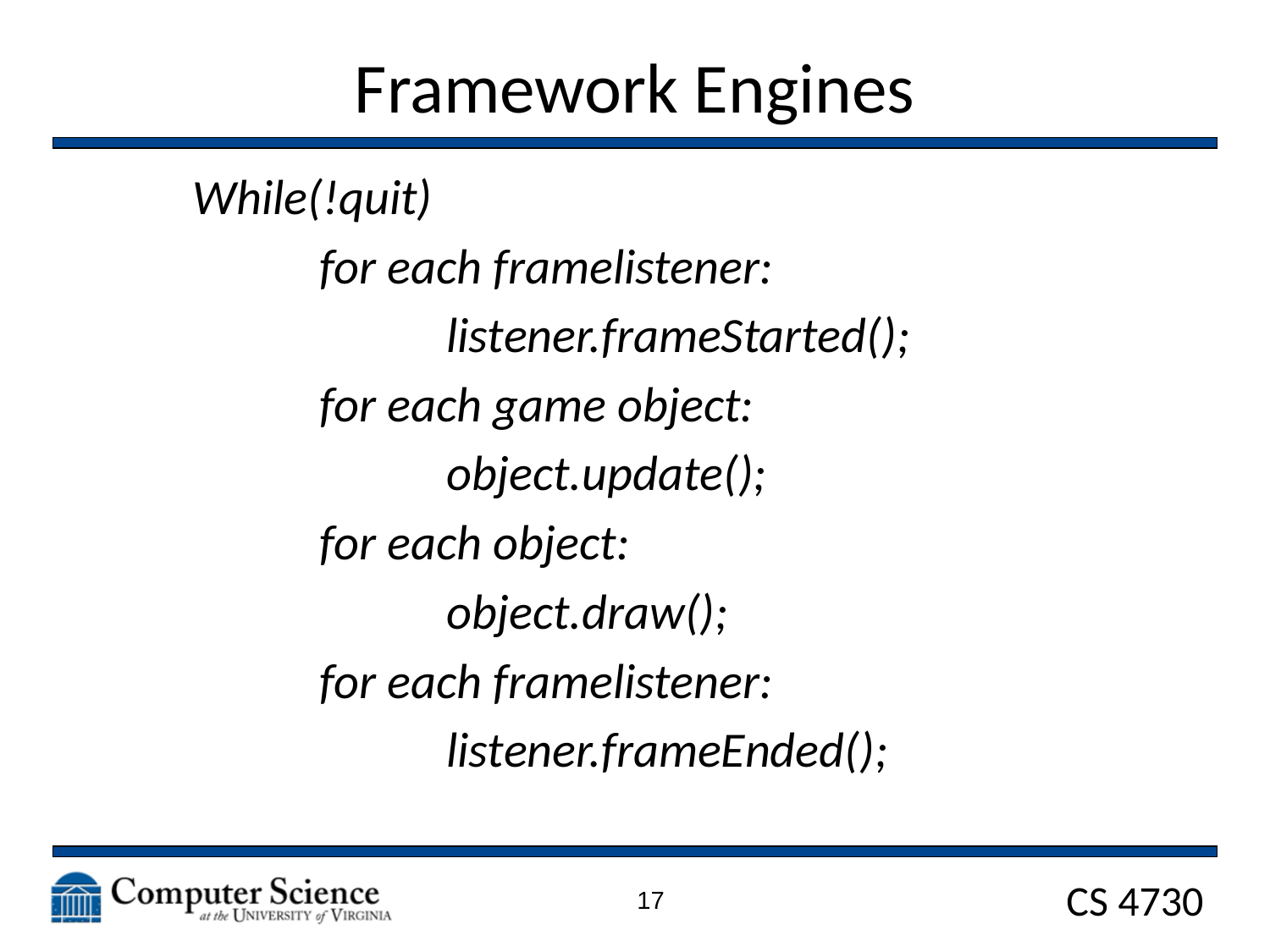

# Framework Engines
	While(!quit)
		for each framelistener:
			listener.frameStarted();
		for each game object:
			object.update();
		for each object:
			object.draw();
		for each framelistener:
			listener.frameEnded();
17